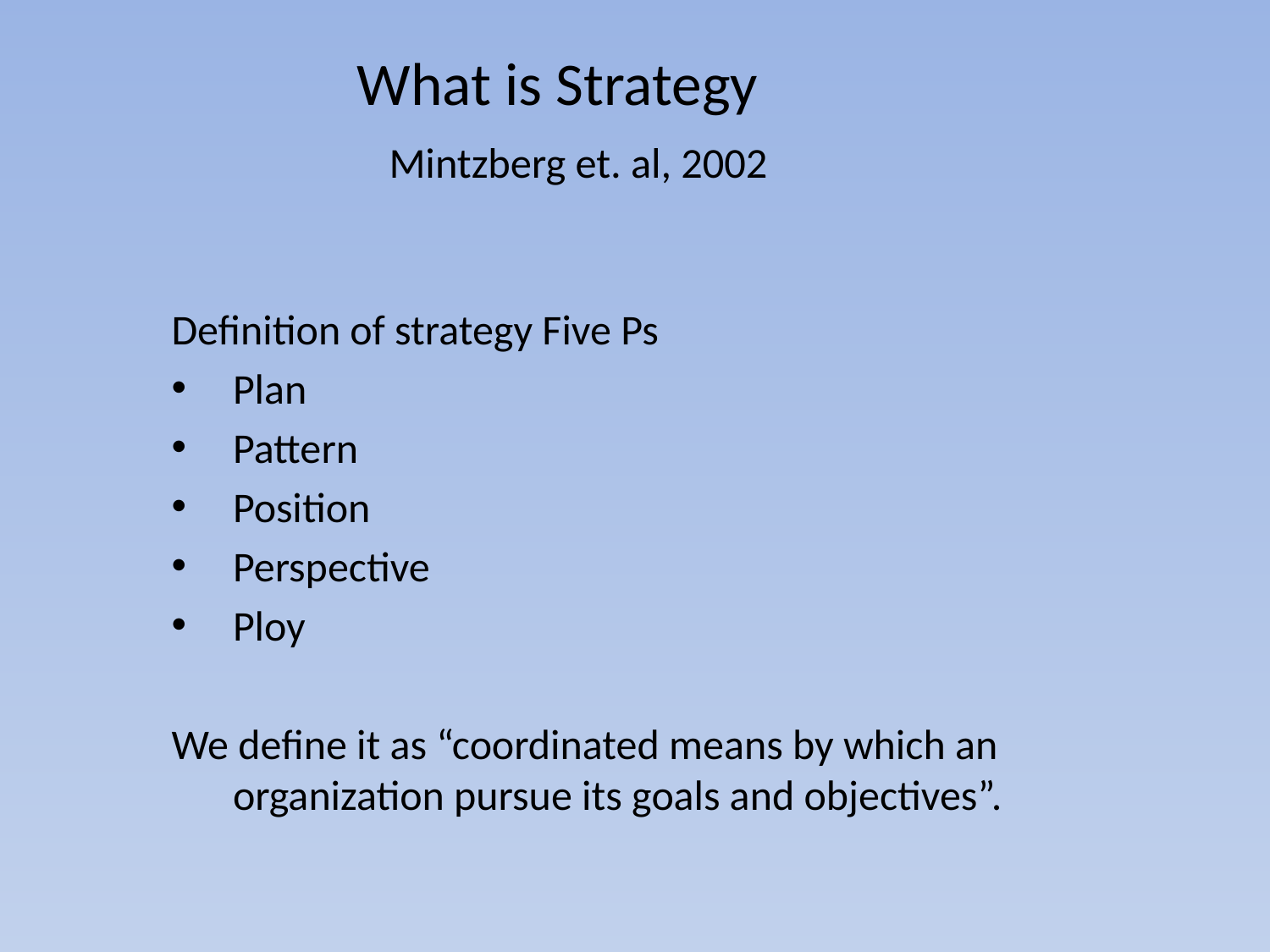

What is Strategy
 Mintzberg et. al, 2002
Definition of strategy Five Ps
Plan
Pattern
Position
Perspective
Ploy

We define it as “coordinated means by which an organization pursue its goals and objectives”.

1